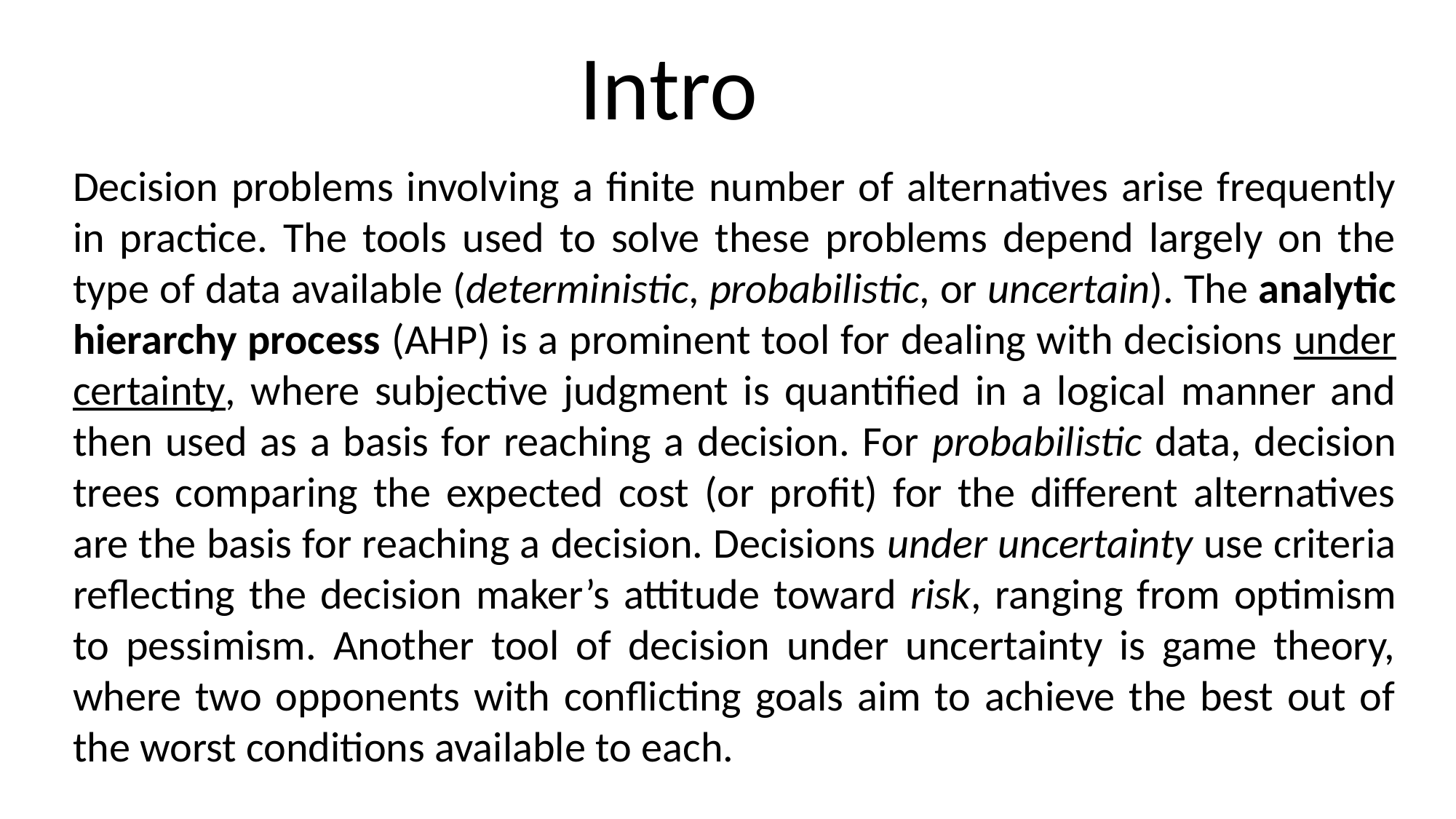

# Intro
Decision problems involving a finite number of alternatives arise frequently in practice. The tools used to solve these problems depend largely on the type of data available (deterministic, probabilistic, or uncertain). The analytic hierarchy process (AHP) is a prominent tool for dealing with decisions under certainty, where subjective judgment is quantified in a logical manner and then used as a basis for reaching a decision. For probabilistic data, decision trees comparing the expected cost (or profit) for the different alternatives are the basis for reaching a decision. Decisions under uncertainty use criteria reflecting the decision maker’s attitude toward risk, ranging from optimism to pessimism. Another tool of decision under uncertainty is game theory, where two opponents with conflicting goals aim to achieve the best out of the worst conditions available to each.